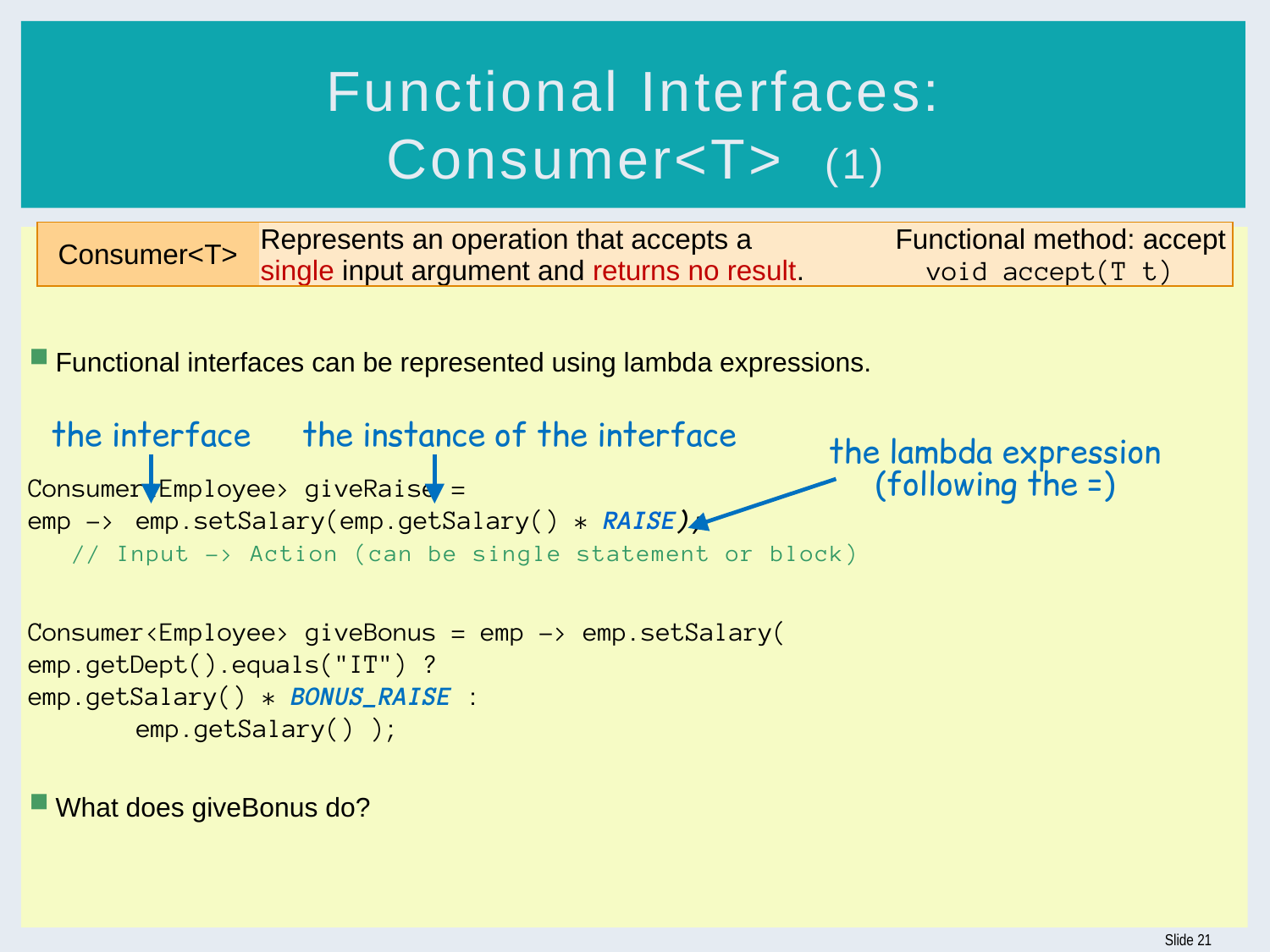

# Functional Interfaces: Consumer<T>  (1)
| Consumer<T> | Represents an operation that accepts a single input argument and returns no result. | Functional method: accept void accept(T t) |
| --- | --- | --- |
Functional interfaces can be represented using lambda expressions.

Consumer<Employee> giveRaise =
		emp -> 	emp.setSalary(emp.getSalary() * RAISE);
	   // Input -> Action (can be single statement or block)
Consumer<Employee> giveBonus = emp -> emp.setSalary(
	emp.getDept().equals("IT") ?
		emp.getSalary() * BONUS_RAISE :
   		emp.getSalary() );
What does giveBonus do?
the interface
the instance of the interface
the lambda expression
(following the =)